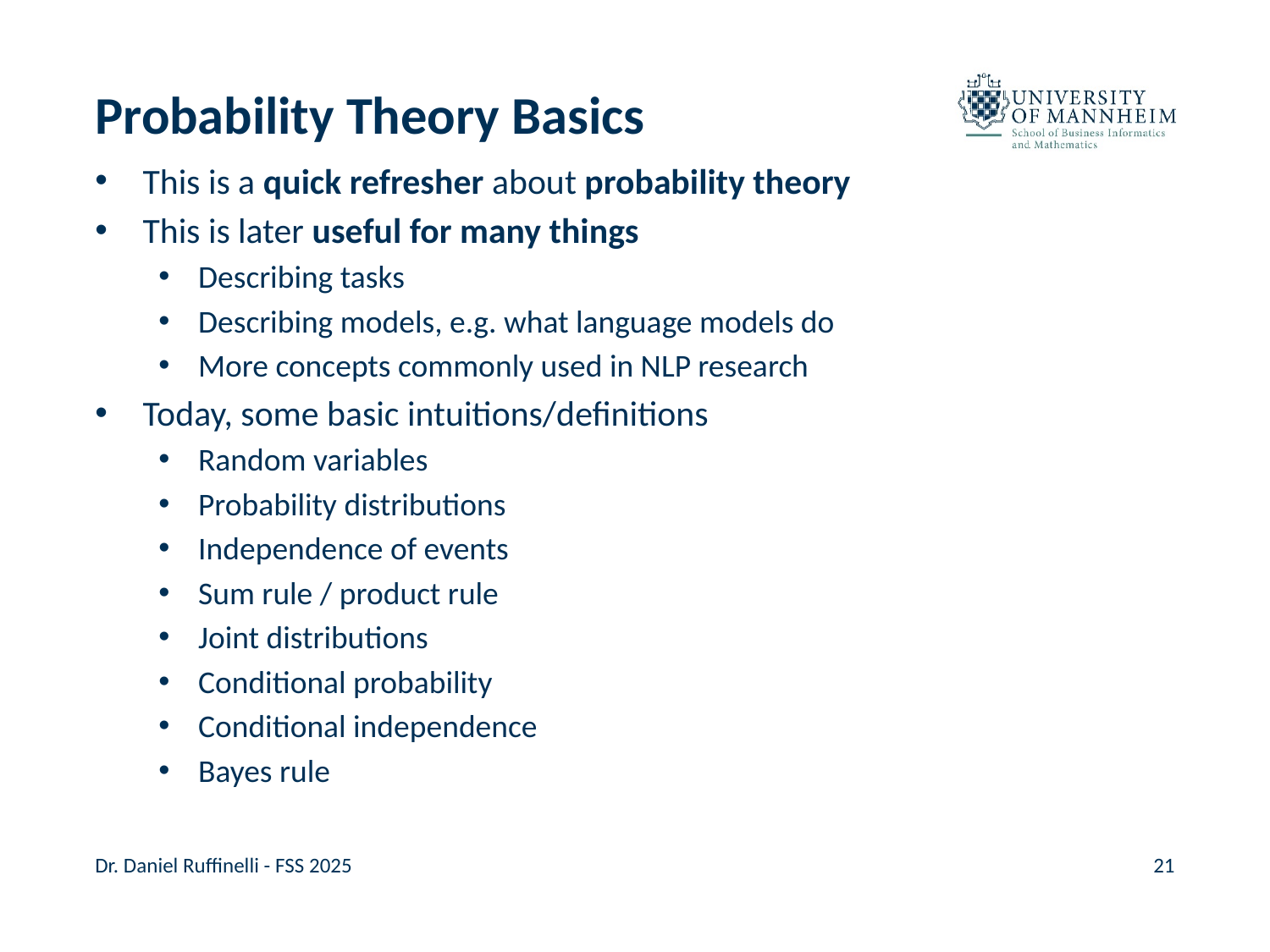

# Probability Theory Basics
This is a quick refresher about probability theory
This is later useful for many things
Describing tasks
Describing models, e.g. what language models do
More concepts commonly used in NLP research
Today, some basic intuitions/definitions
Random variables
Probability distributions
Independence of events
Sum rule / product rule
Joint distributions
Conditional probability
Conditional independence
Bayes rule
Dr. Daniel Ruffinelli - FSS 2025
21